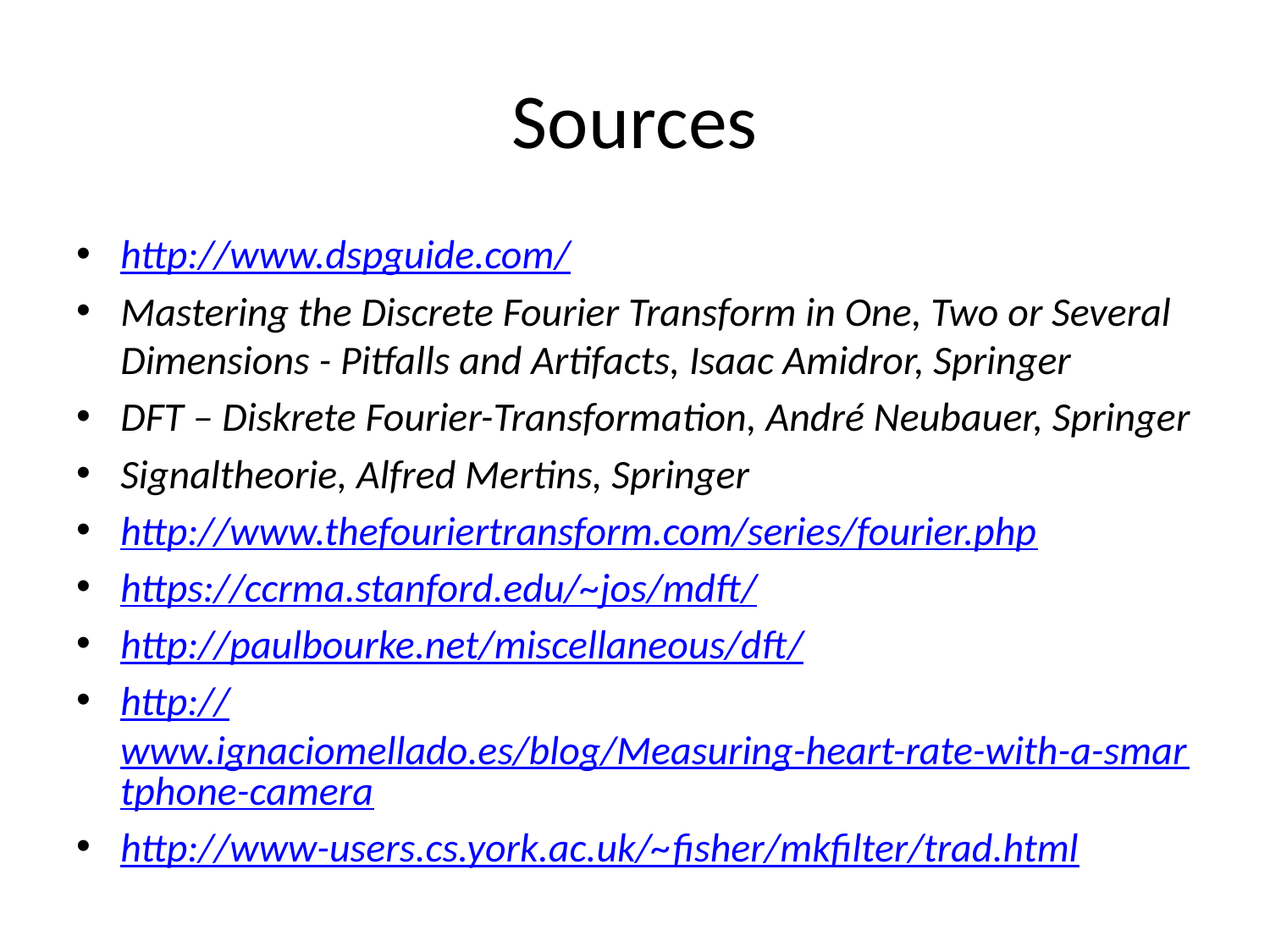

# Sources
http://www.dspguide.com/
Mastering the Discrete Fourier Transform in One, Two or Several Dimensions - Pitfalls and Artifacts, Isaac Amidror, Springer
DFT – Diskrete Fourier-Transformation, André Neubauer, Springer
Signaltheorie, Alfred Mertins, Springer
http://www.thefouriertransform.com/series/fourier.php
https://ccrma.stanford.edu/~jos/mdft/
http://paulbourke.net/miscellaneous/dft/
http://www.ignaciomellado.es/blog/Measuring-heart-rate-with-a-smartphone-camera
http://www-users.cs.york.ac.uk/~fisher/mkfilter/trad.html